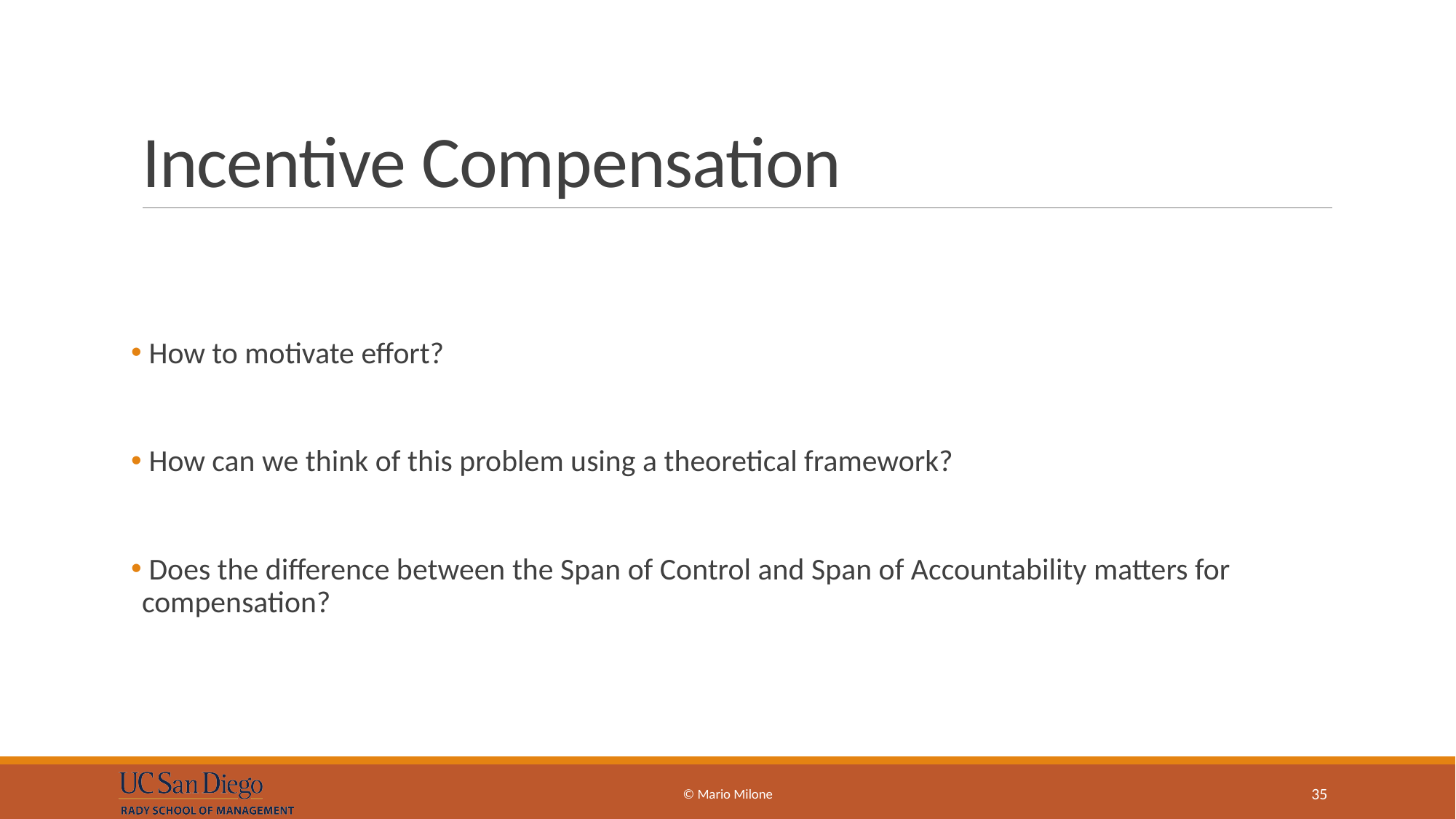

# Incentive Compensation

 How to motivate effort?

 How can we think of this problem using a theoretical framework?

 Does the difference between the Span of Control and Span of Accountability matters for compensation?
© Mario Milone
35